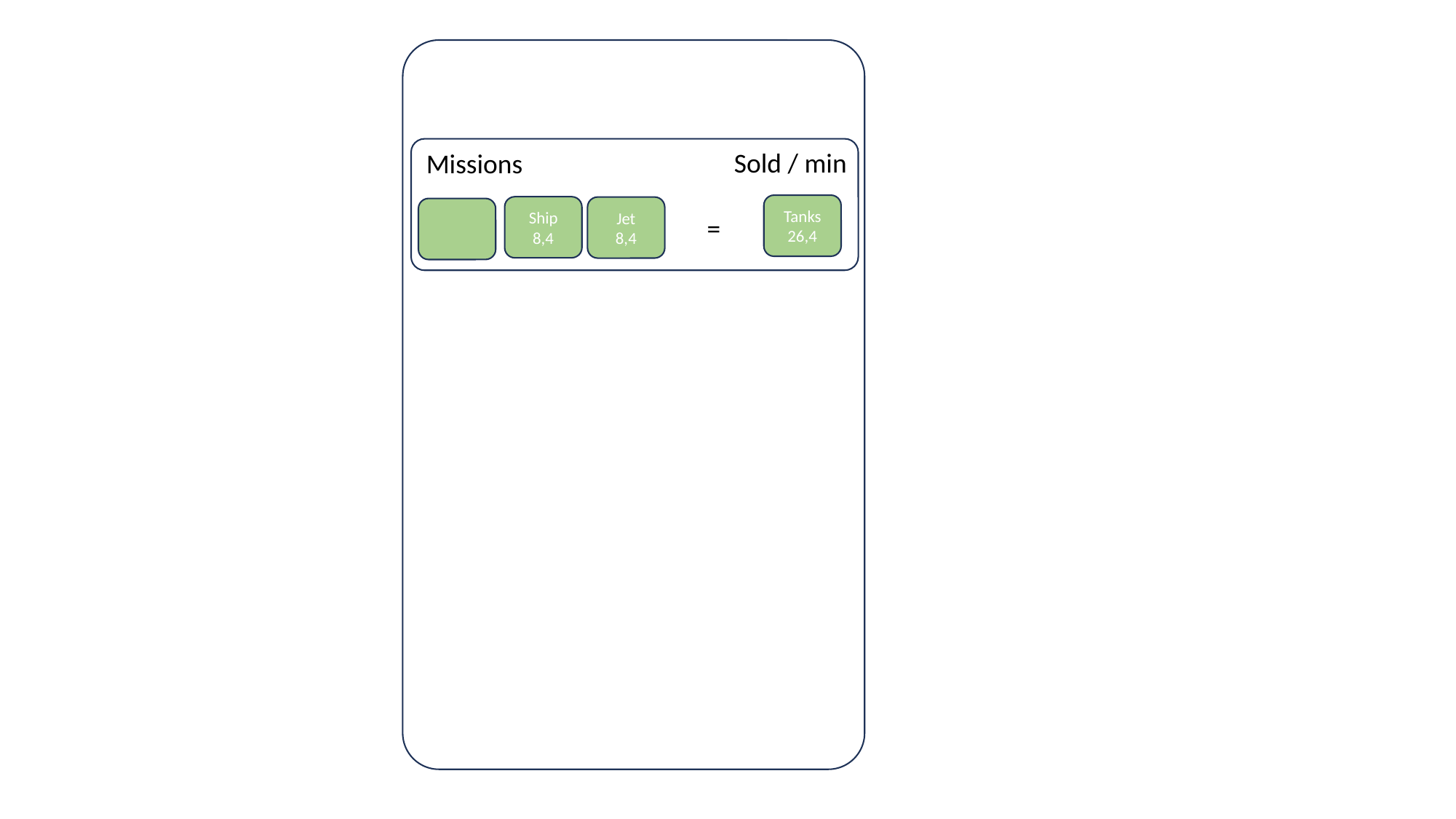

Sold / min
Missions
Tanks
26,4
Ship
8,4
Jet
8,4

=
Tanks
8,4